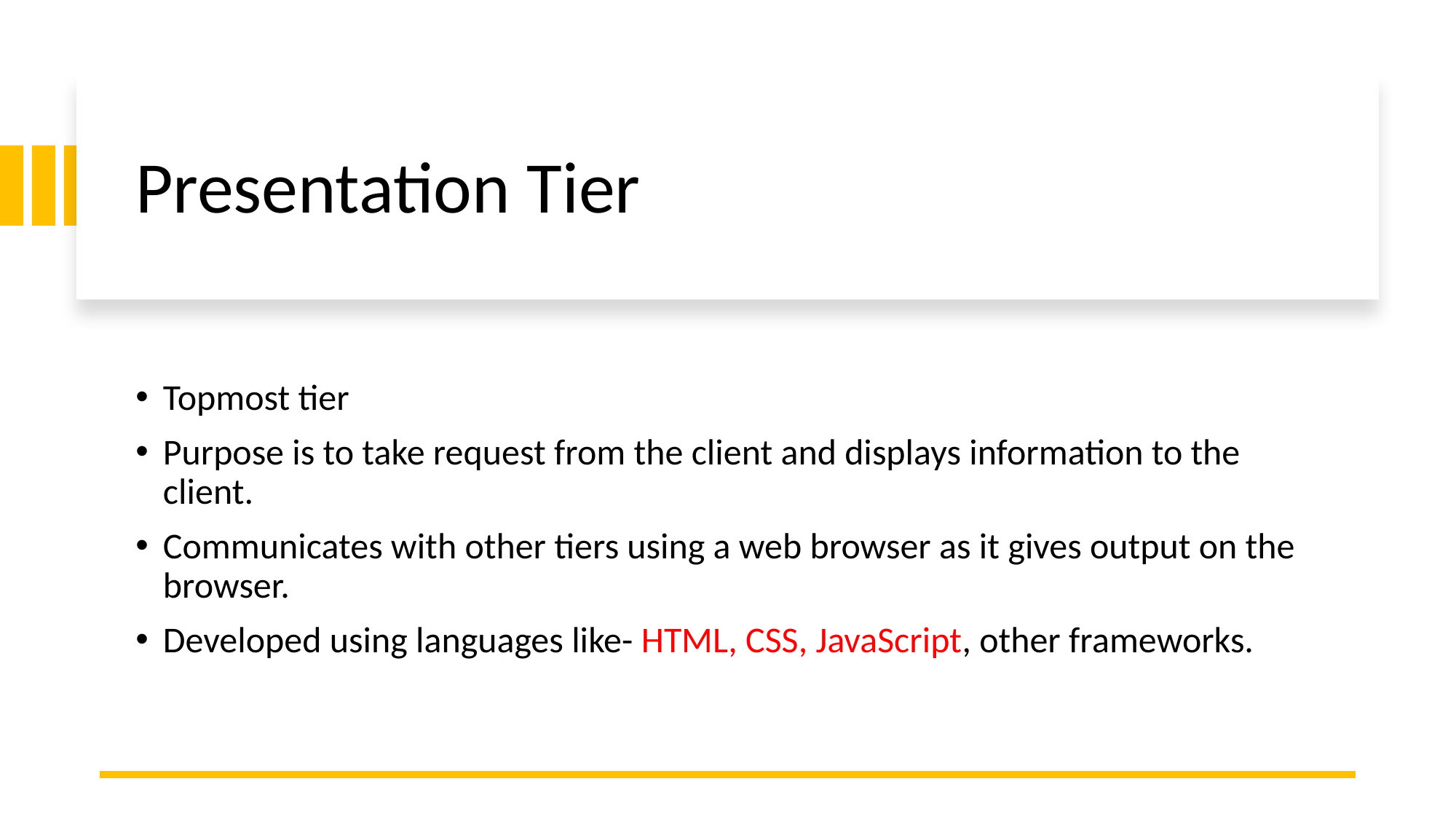

# Presentation Tier

Topmost tier
Purpose is to take request from the client and displays information to the client.
Communicates with other tiers using a web browser as it gives output on the browser.
Developed using languages like- HTML, CSS, JavaScript, other frameworks.